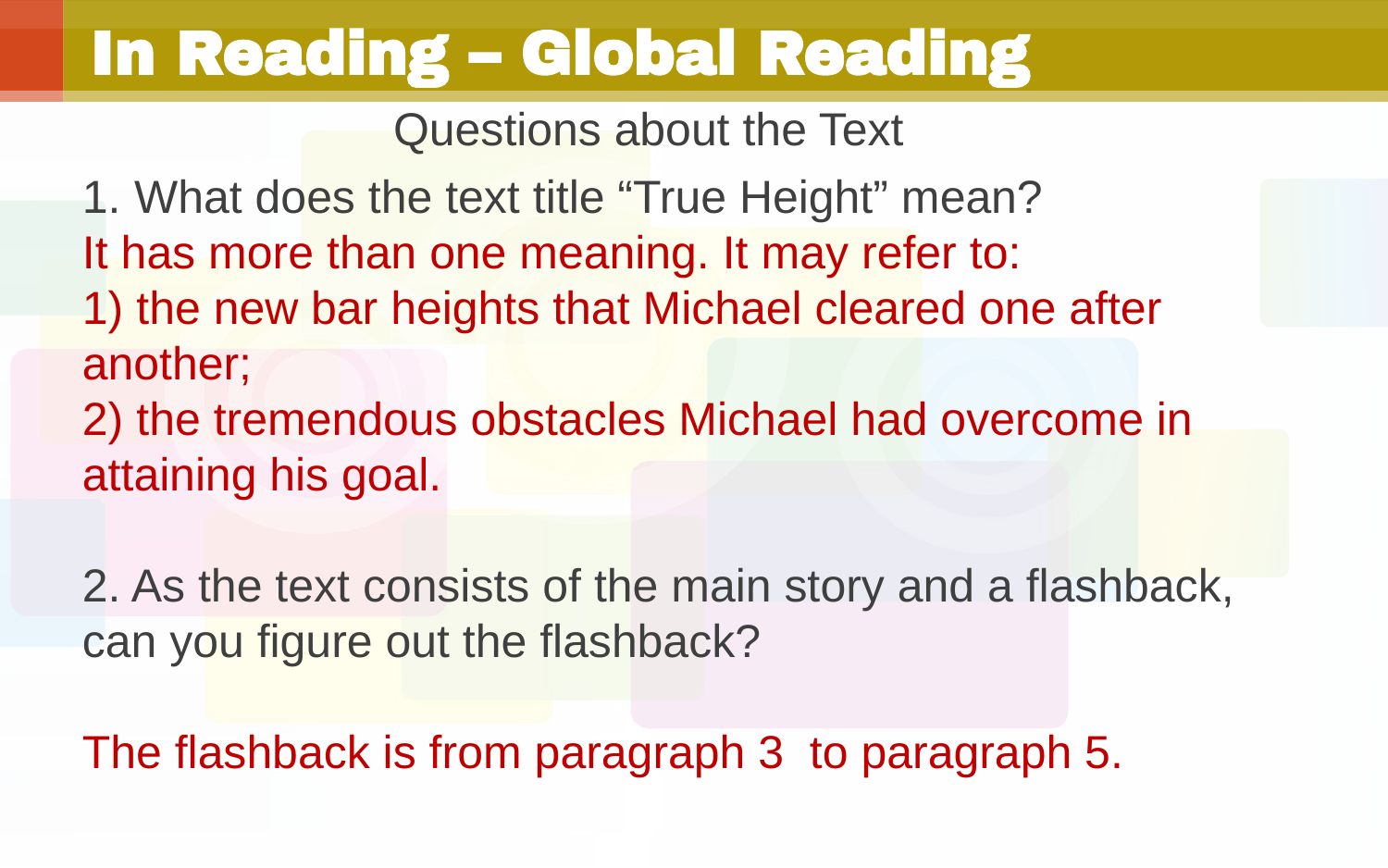

# In Reading – Global Reading
Questions about the Text
What does the text title “True Height” mean?
It has more than one meaning. It may refer to:
1) the new bar heights that Michael cleared one after another;
2) the tremendous obstacles Michael had overcome in attaining his goal.

2. As the text consists of the main story and a flashback, can you figure out the flashback?

The flashback is from paragraph 3  to paragraph 5.